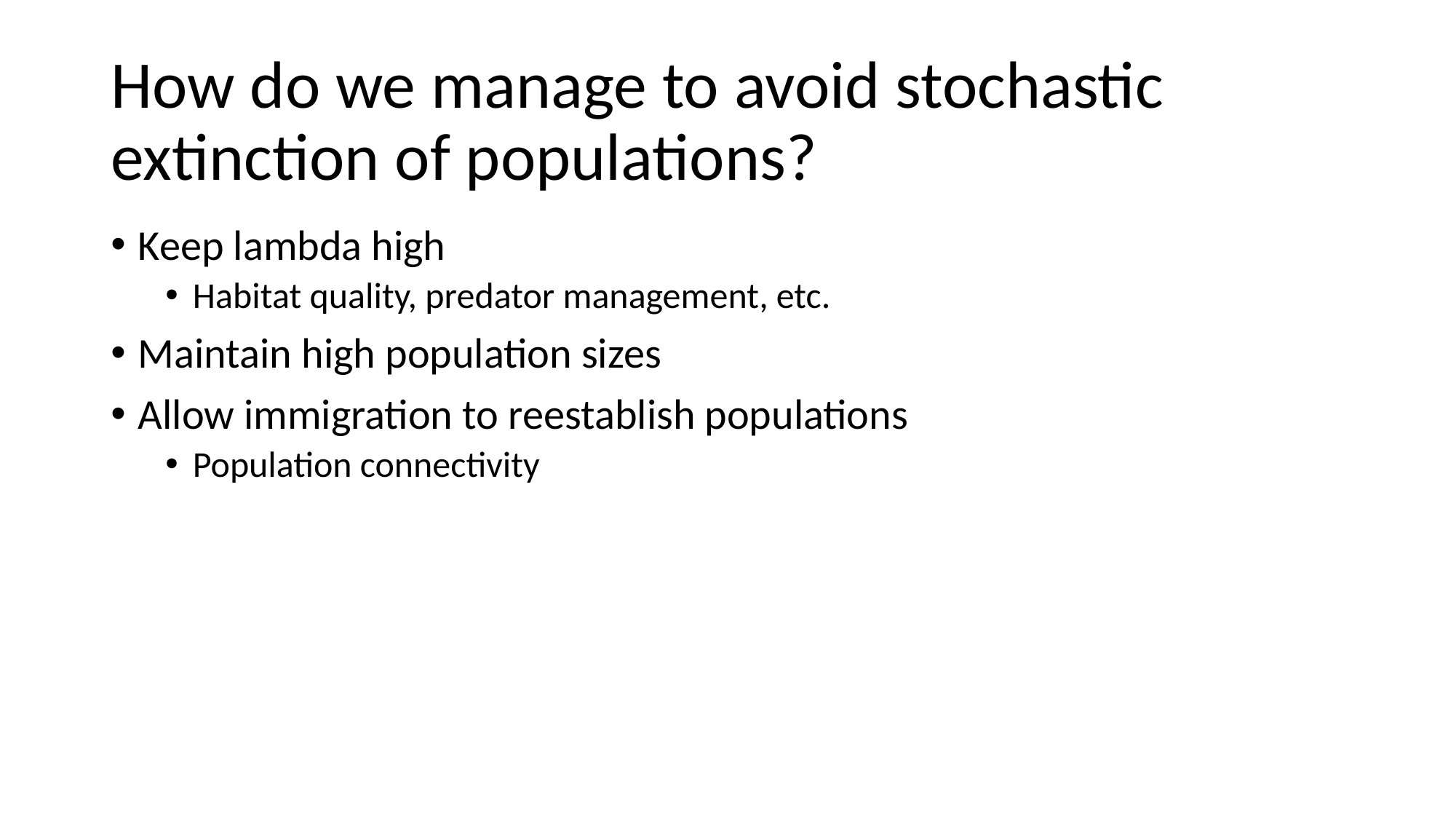

# How do we manage to avoid stochastic extinction of populations?
Keep lambda high
Habitat quality, predator management, etc.
Maintain high population sizes
Allow immigration to reestablish populations
Population connectivity